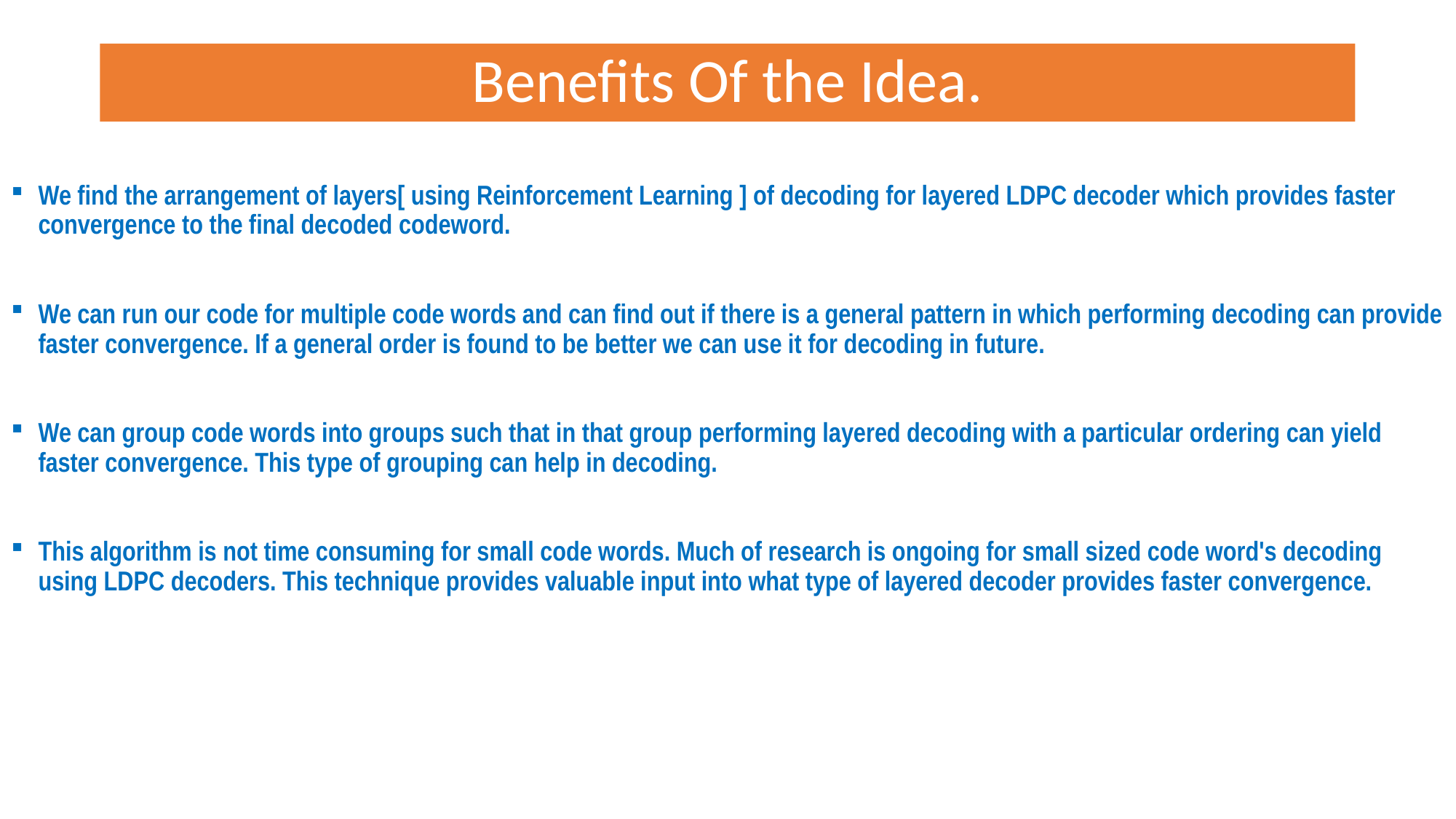

# Benefits Of the Idea.
We find the arrangement of layers[ using Reinforcement Learning ] of decoding for layered LDPC decoder which provides faster convergence to the final decoded codeword.

We can run our code for multiple code words and can find out if there is a general pattern in which performing decoding can provide faster convergence. If a general order is found to be better we can use it for decoding in future.

We can group code words into groups such that in that group performing layered decoding with a particular ordering can yield faster convergence. This type of grouping can help in decoding.

This algorithm is not time consuming for small code words. Much of research is ongoing for small sized code word's decoding using LDPC decoders. This technique provides valuable input into what type of layered decoder provides faster convergence.